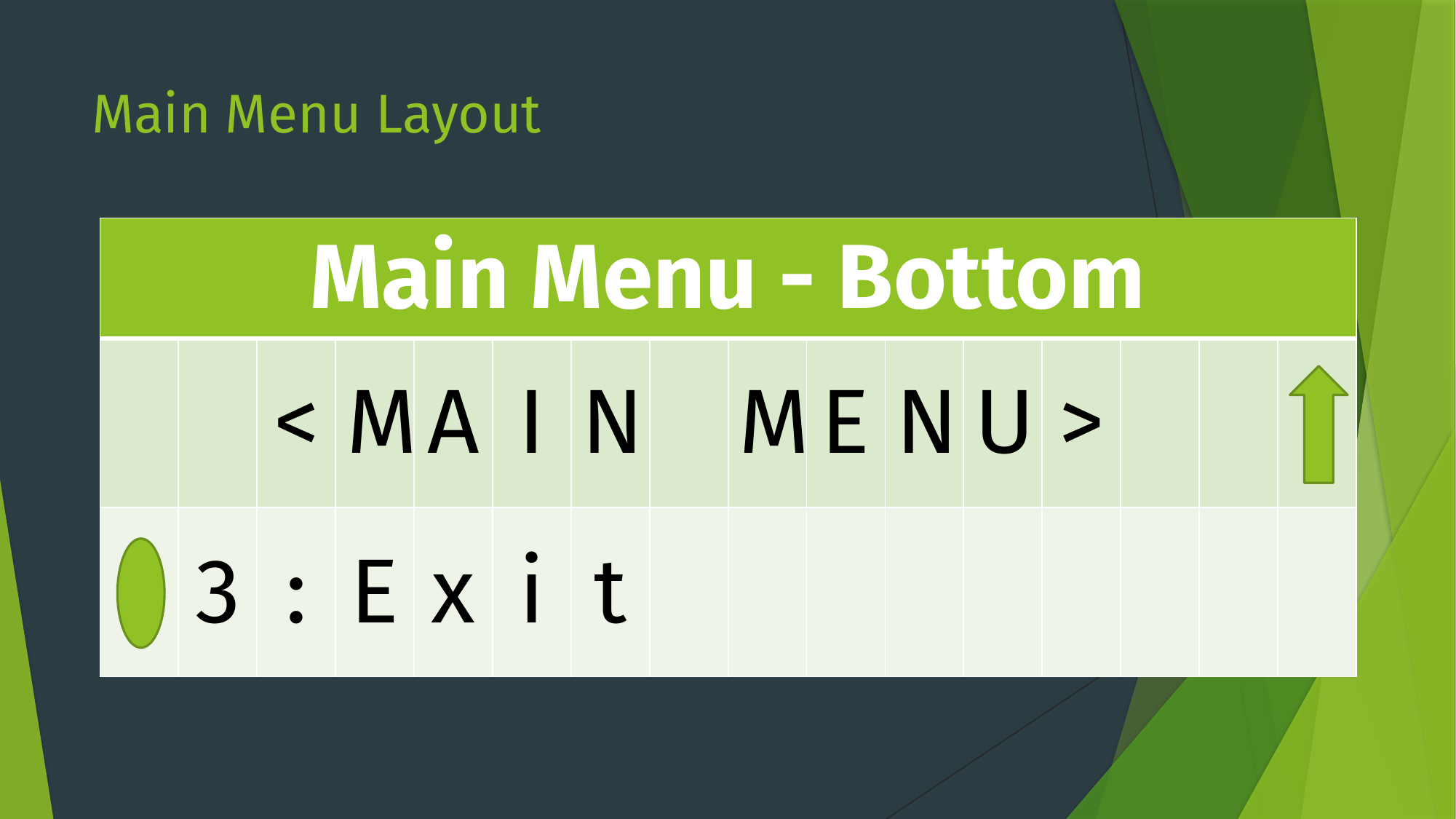

# Main Menu Layout
| Main Menu - Bottom |  |  |  |  |  |  |  |  |  |  |  |  |  |  |  |
| --- | --- | --- | --- | --- | --- | --- | --- | --- | --- | --- | --- | --- | --- | --- | --- |
|  |  | < | M | A | I | N |  | M | E | N | U | > |  |  |  |
|  | 3 | : | E | x | i | t |  |  |  |  |  |  |  |  |  |